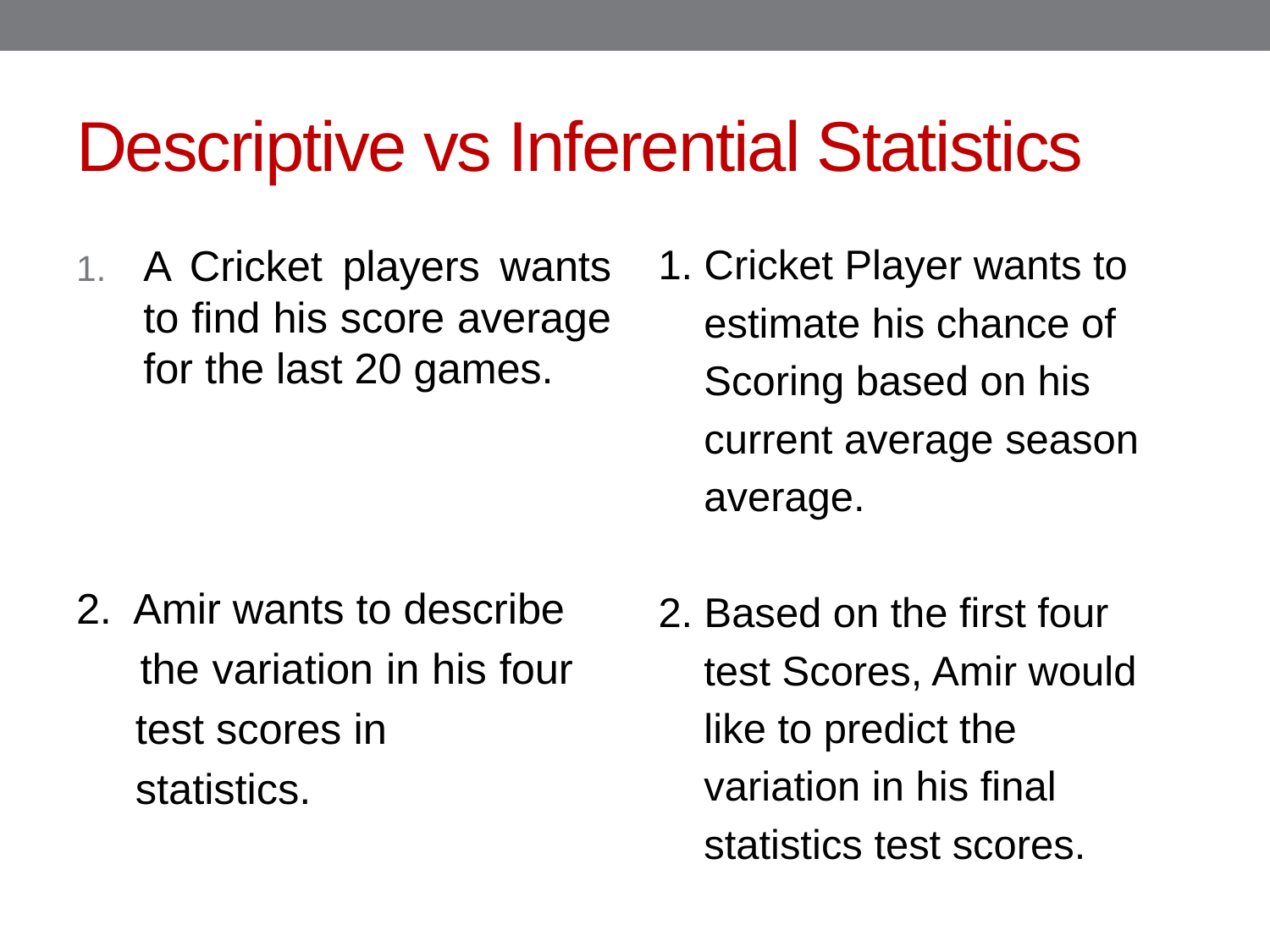

# Descriptive vs Inferential Statistics
A Cricket players wants to find his score average for the last 20 games.

2.  Amir wants to describe
     the variation in his four
     test scores in
     statistics.
1. Cricket Player wants to
    estimate his chance of
    Scoring based on his
    current average season
    average.

2. Based on the first four
    test Scores, Amir would
    like to predict the
    variation in his final
    statistics test scores.